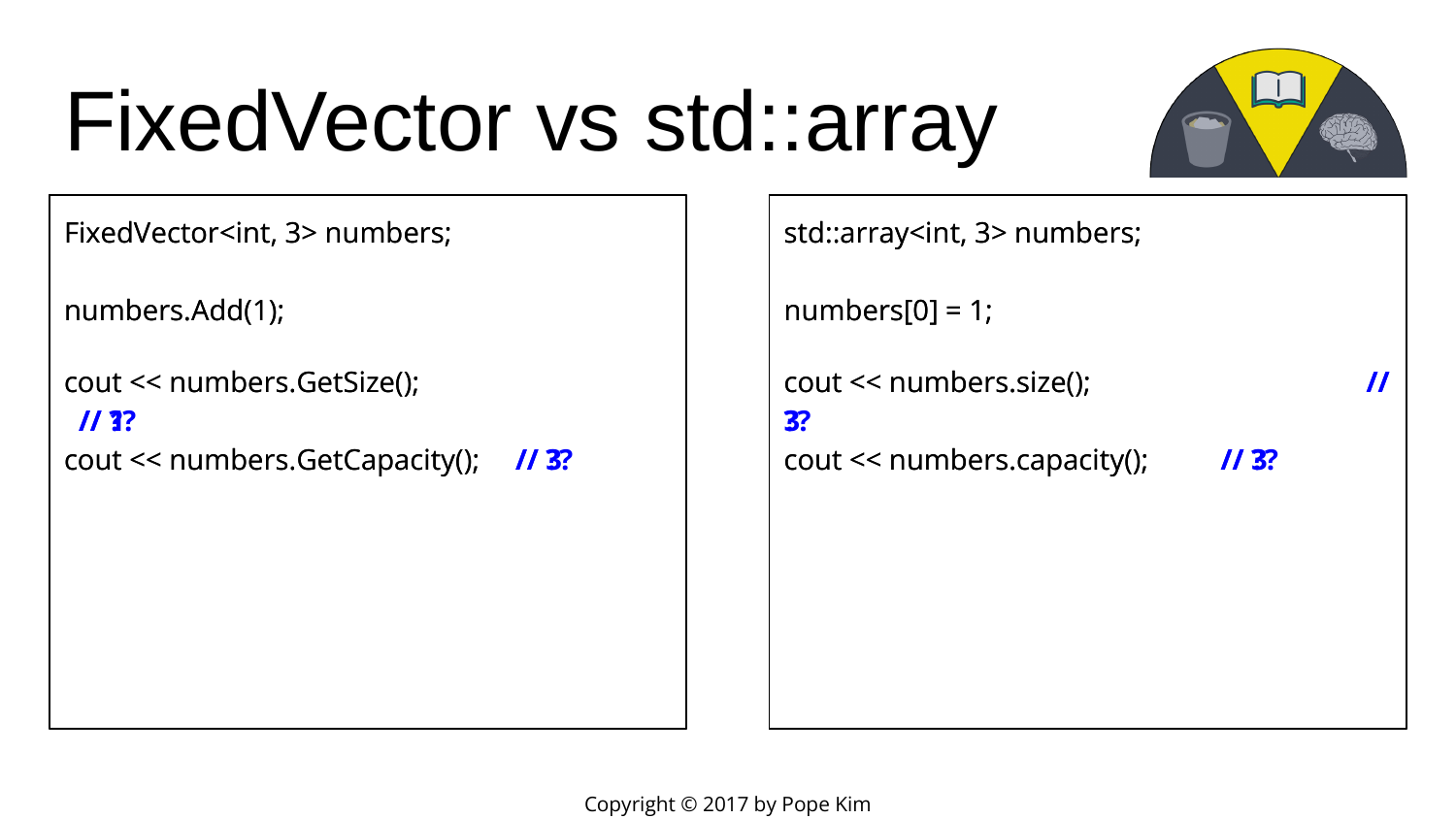

# FixedVector vs std::array
FixedVector<int, 3> numbers;
numbers.Add(1);
cout << numbers.GetSize();		  // ??
cout << numbers.GetCapacity();	  // ??

FixedVector<int, 3> numbers;
numbers.Add(1);
cout << numbers.GetSize();		  // 1
cout << numbers.GetCapacity();	  // 3

std::array<int, 3> numbers;
numbers[0] = 1;
cout << numbers.size();	     	// ??
cout << numbers.capacity(); 	// ??
std::array<int, 3> numbers;
numbers[0] = 1;
cout << numbers.size();	     	// 3
cout << numbers.capacity(); 	// 3